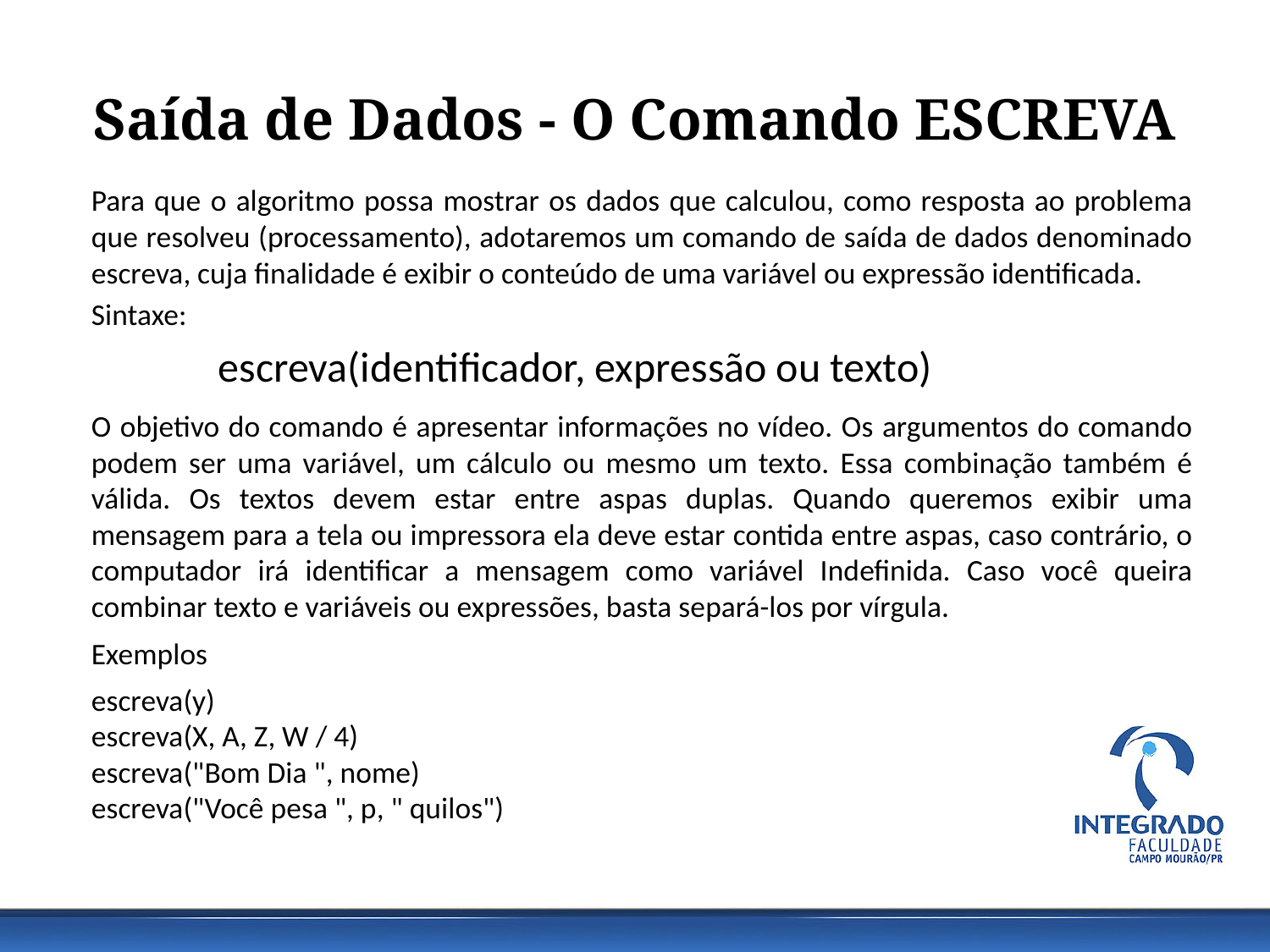

# Saída de Dados - O Comando ESCREVA
Para que o algoritmo possa mostrar os dados que calculou, como resposta ao problema que resolveu (processamento), adotaremos um comando de saída de dados denominado escreva, cuja finalidade é exibir o conteúdo de uma variável ou expressão identificada.
Sintaxe:
	escreva(identificador, expressão ou texto)
O objetivo do comando é apresentar informações no vídeo. Os argumentos do comando podem ser uma variável, um cálculo ou mesmo um texto. Essa combinação também é válida. Os textos devem estar entre aspas duplas. Quando queremos exibir uma mensagem para a tela ou impressora ela deve estar contida entre aspas, caso contrário, o computador irá identificar a mensagem como variável Indefinida. Caso você queira combinar texto e variáveis ou expressões, basta separá-los por vírgula.
Exemplos
escreva(y)
escreva(X, A, Z, W / 4)
escreva("Bom Dia ", nome)
escreva("Você pesa ", p, " quilos")